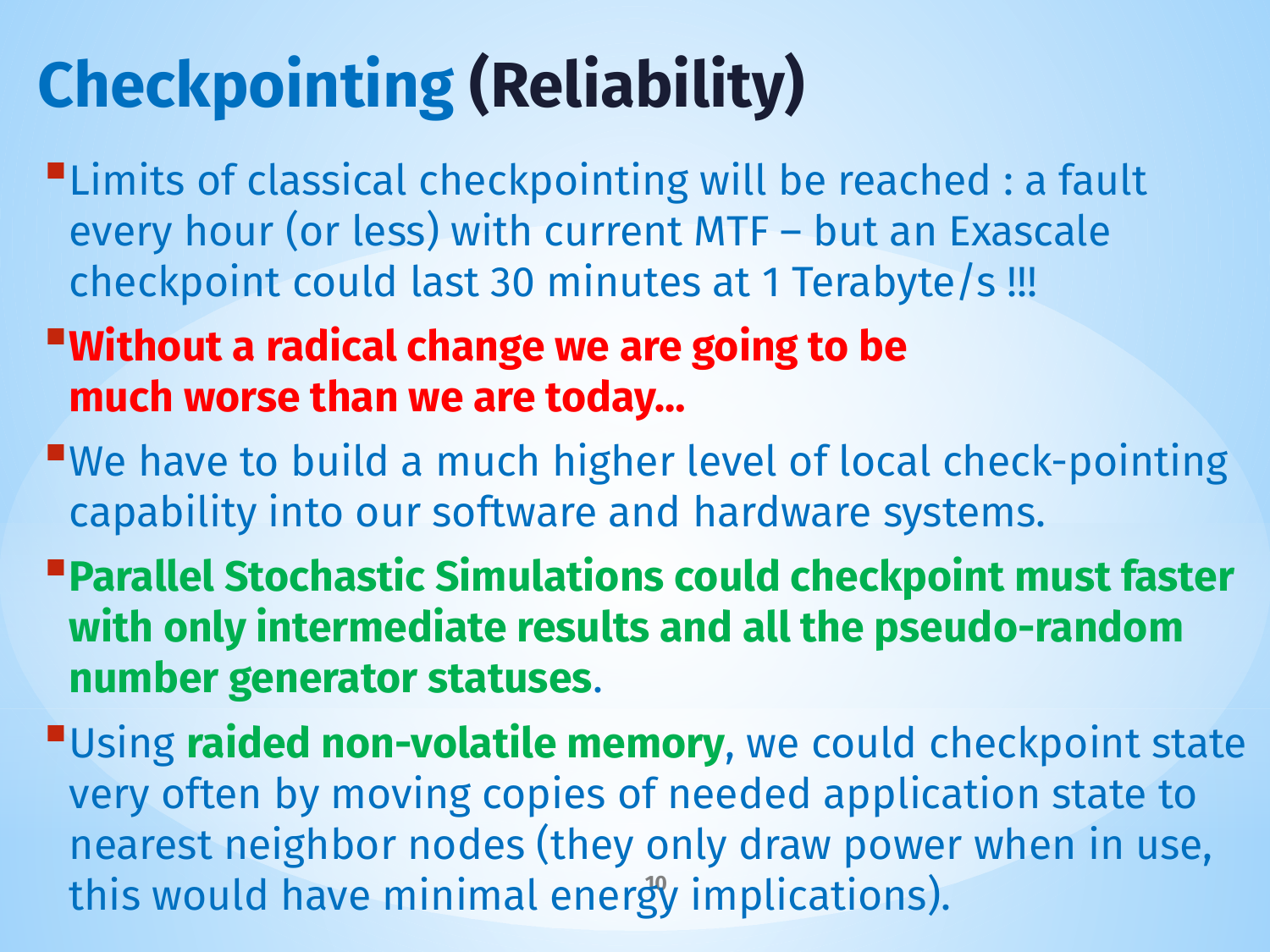

# Checkpointing (Reliability)
Limits of classical checkpointing will be reached : a fault every hour (or less) with current MTF – but an Exascale checkpoint could last 30 minutes at 1 Terabyte/s !!!
Without a radical change we are going to be
much worse than we are today…
We have to build a much higher level of local check-pointing capability into our software and hardware systems.
Parallel Stochastic Simulations could checkpoint must faster with only intermediate results and all the pseudo-random number generator statuses.
Using raided non-volatile memory, we could checkpoint state very often by moving copies of needed application state to nearest neighbor nodes (they only draw power when in use, this would have minimal energy implications).
10